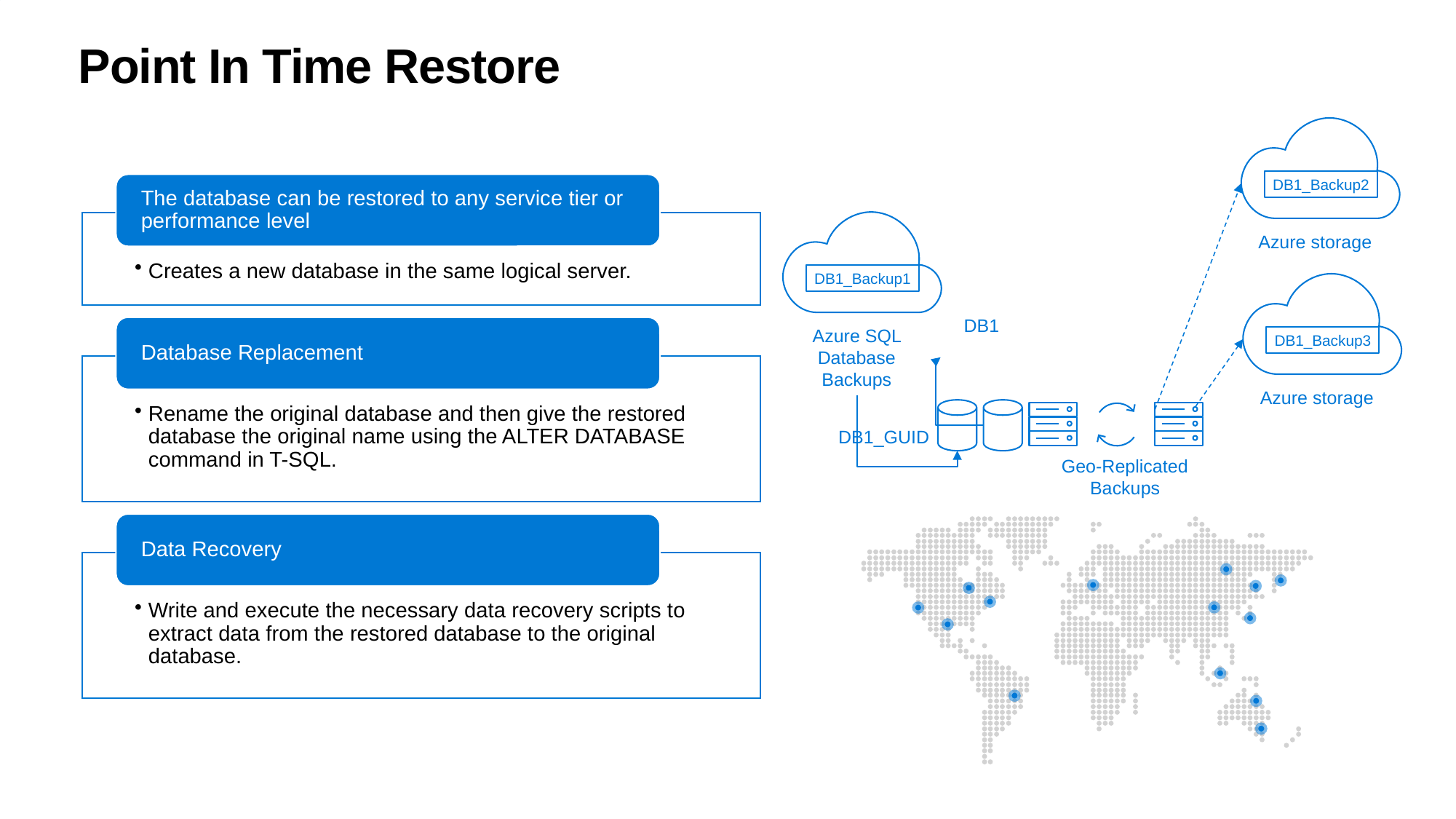

# Point In Time Restore

DB1_Backup2
Creates a new database in the same logical server.
The database can be restored to any service tier or performance level
Rename the original database and then give the restored database the original name using the ALTER DATABASE command in T-SQL.
Database Replacement
Write and execute the necessary data recovery scripts to extract data from the restored database to the original database.
Data Recovery

DB1_Backup1
Azure storage

DB1_Backup3
DB1
Azure SQL Database Backups
Azure storage

DB1_GUID
Geo-Replicated Backups